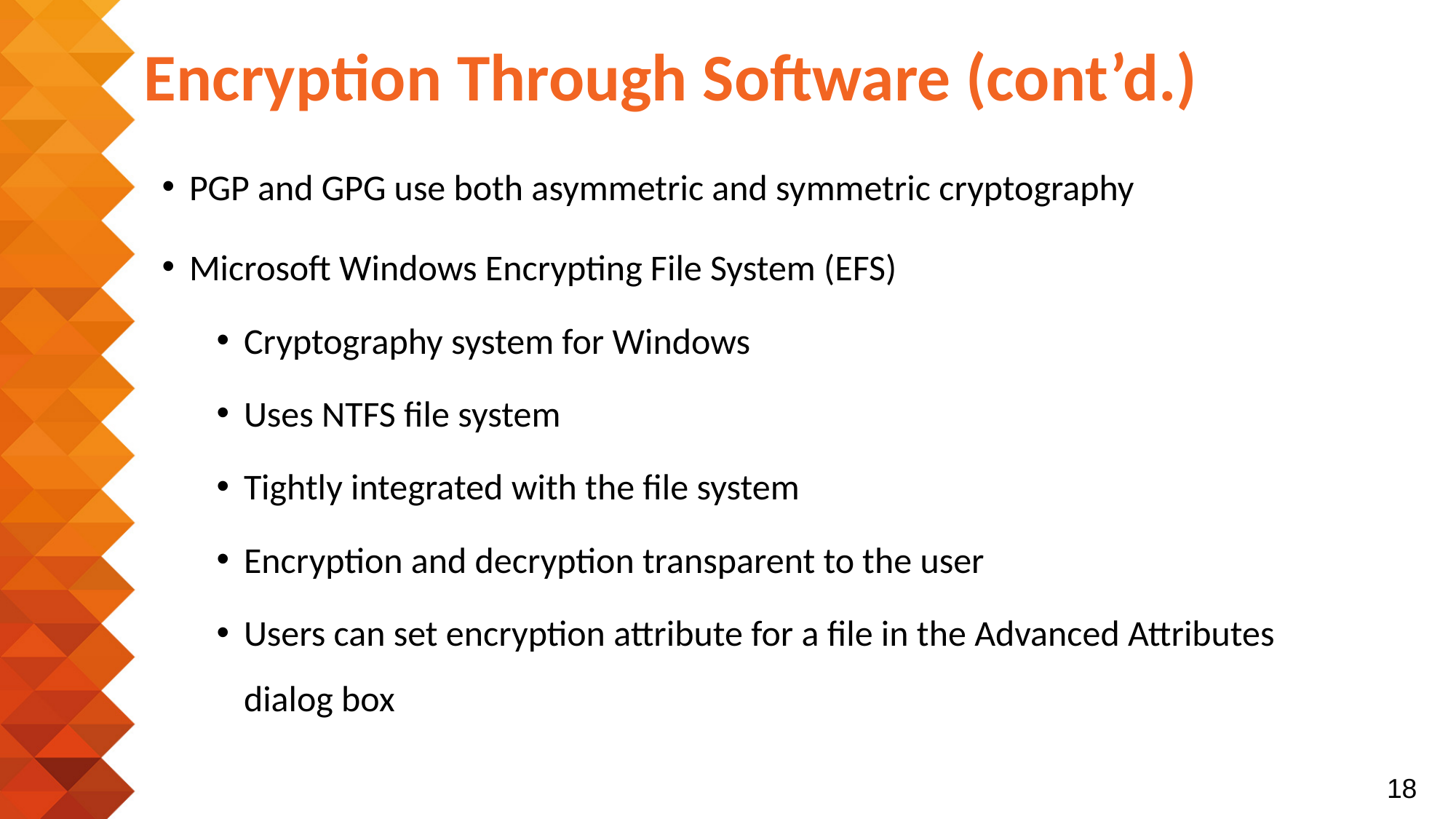

# Encryption Through Software (cont’d.)
PGP and GPG use both asymmetric and symmetric cryptography
Microsoft Windows Encrypting File System (EFS)
Cryptography system for Windows
Uses NTFS file system
Tightly integrated with the file system
Encryption and decryption transparent to the user
Users can set encryption attribute for a file in the Advanced Attributes dialog box
18